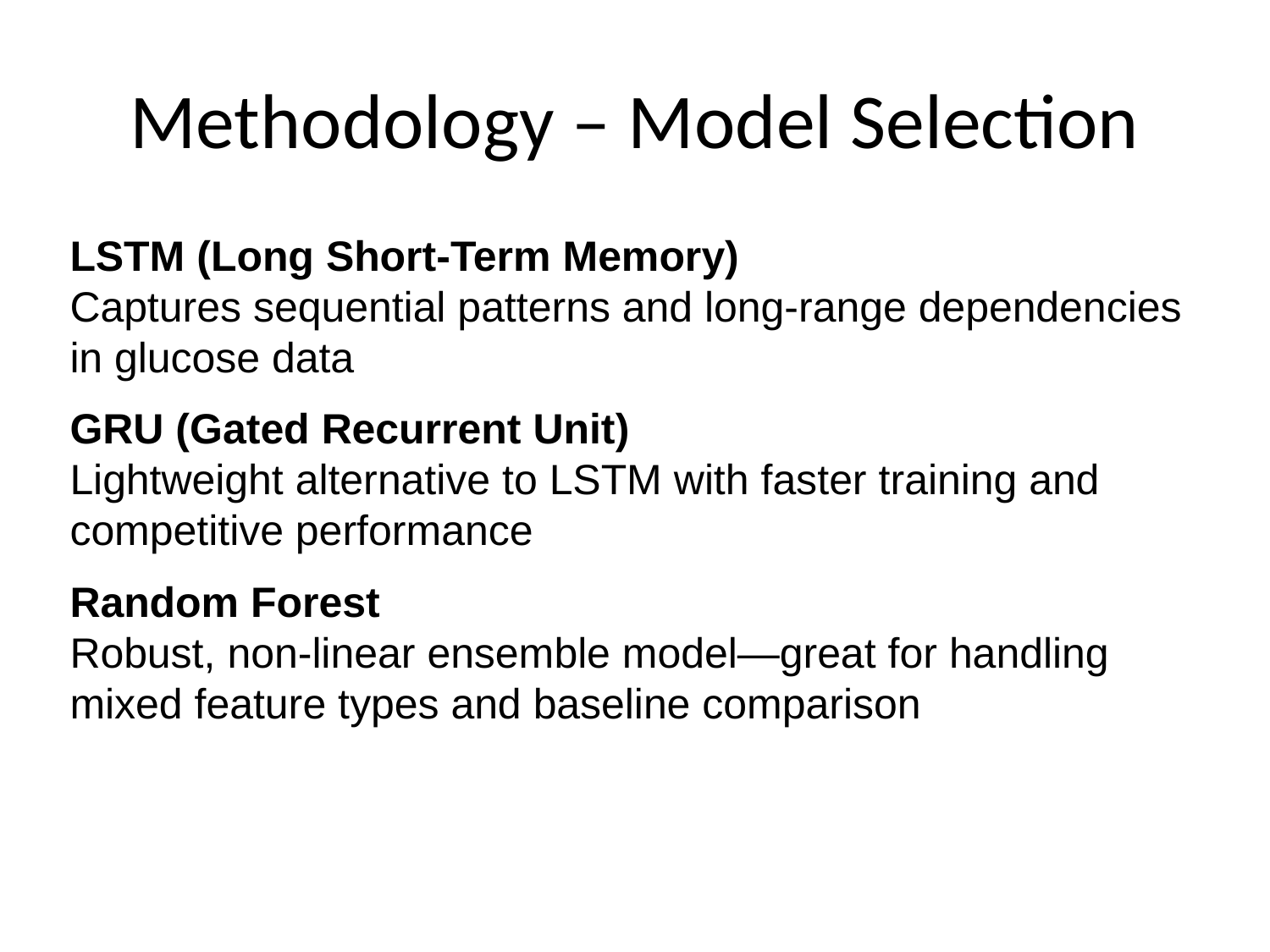

# Methodology – Model Selection
LSTM (Long Short-Term Memory)
Captures sequential patterns and long-range dependencies in glucose data
GRU (Gated Recurrent Unit)
Lightweight alternative to LSTM with faster training and competitive performance
Random Forest
Robust, non-linear ensemble model—great for handling mixed feature types and baseline comparison